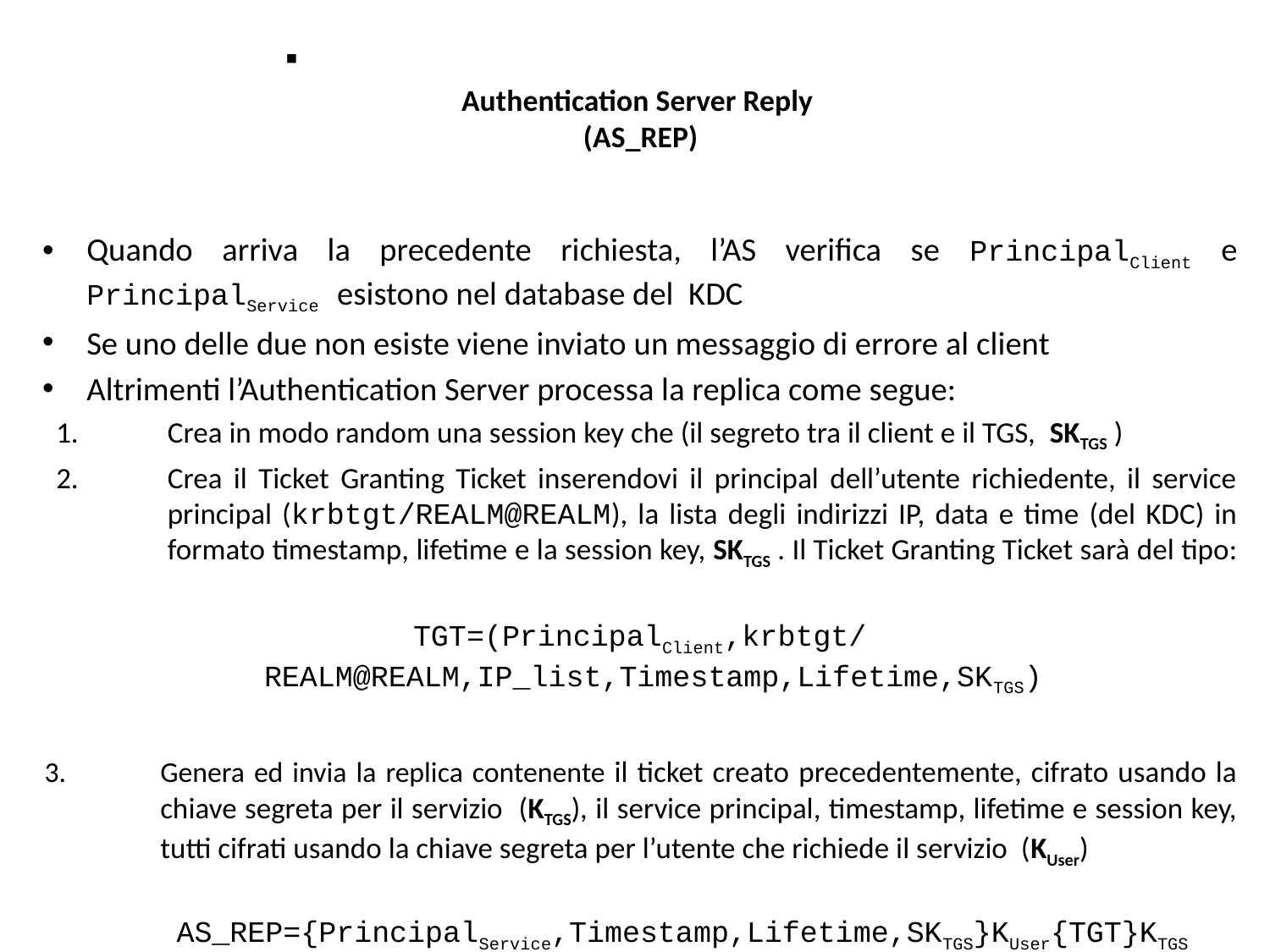

# Authentication Server Reply (AS_REP)
Quando arriva la precedente richiesta, l’AS verifica se PrincipalClient e PrincipalService esistono nel database del  KDC
Se uno delle due non esiste viene inviato un messaggio di errore al client
Altrimenti l’Authentication Server processa la replica come segue:
Crea in modo random una session key che (il segreto tra il client e il TGS,  SKTGS )
Crea il Ticket Granting Ticket inserendovi il principal dell’utente richiedente, il service principal (krbtgt/REALM@REALM), la lista degli indirizzi IP, data e time (del KDC) in formato timestamp, lifetime e la session key, SKTGS . Il Ticket Granting Ticket sarà del tipo:

TGT=(PrincipalClient,krbtgt/REALM@REALM,IP_list,Timestamp,Lifetime,SKTGS)

Genera ed invia la replica contenente il ticket creato precedentemente, cifrato usando la chiave segreta per il servizio  (KTGS), il service principal, timestamp, lifetime e session key, tutti cifrati usando la chiave segreta per l’utente che richiede il servizio  (KUser)

AS_REP={PrincipalService,Timestamp,Lifetime,SKTGS}KUser{TGT}KTGS